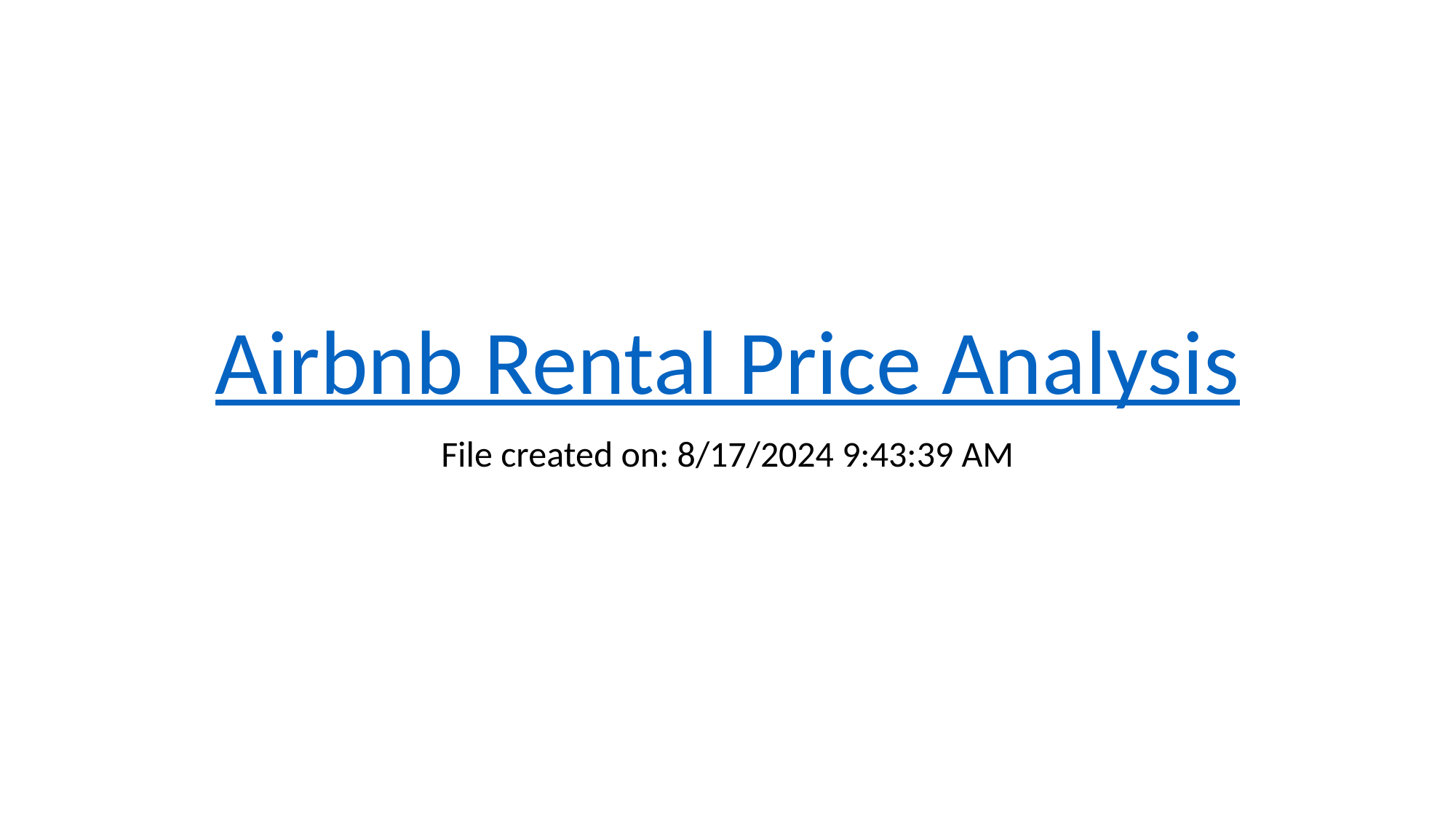

# Airbnb Rental Price Analysis
File created on: 8/17/2024 9:43:39 AM